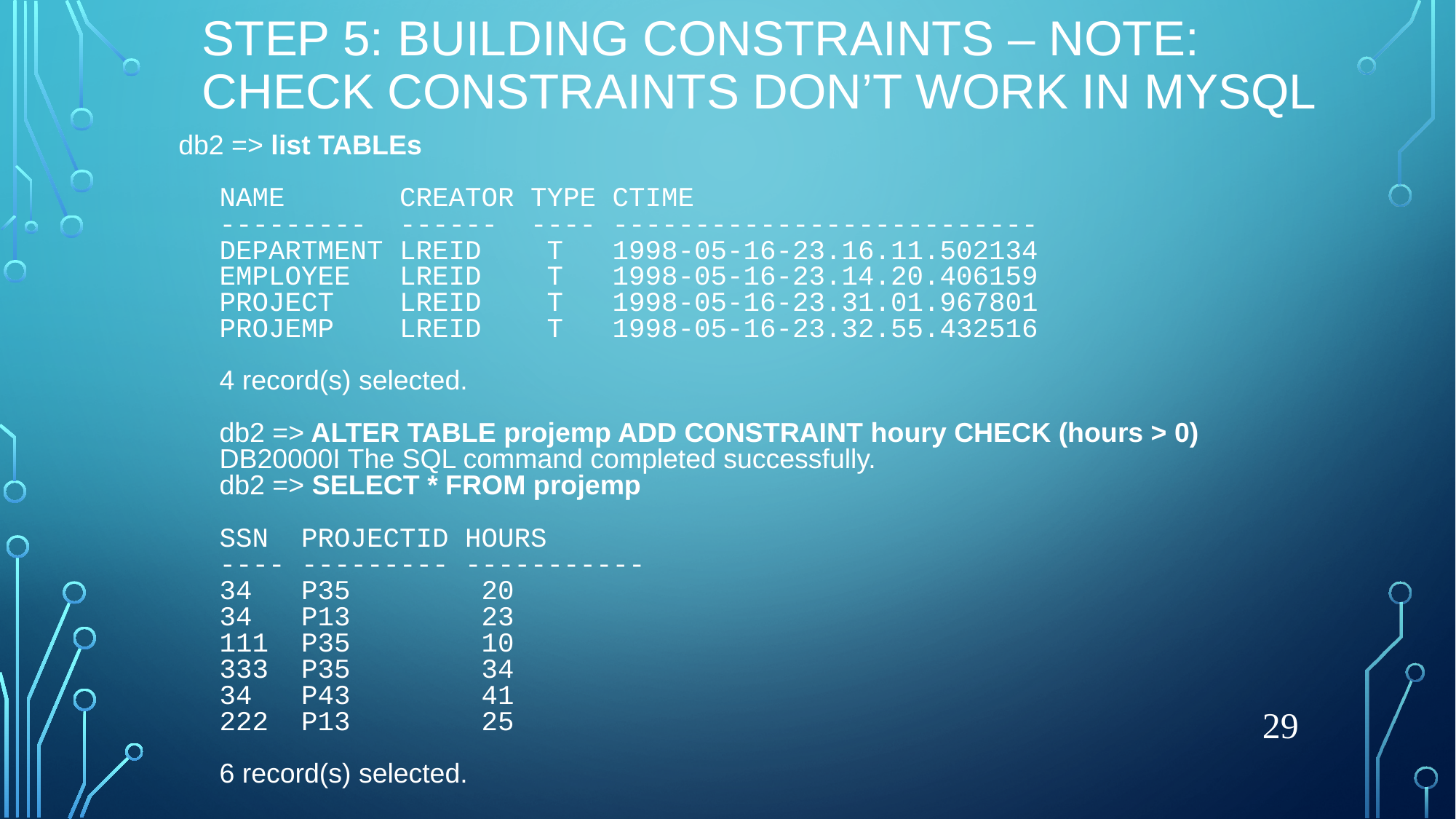

# Step 5: Building Constraints – NOTE: Check constraints don’t work in MySQL
db2 => list TABLEs
NAME       CREATOR TYPE CTIME
---------  ------  ---- --------------------------
DEPARTMENT LREID    T   1998-05-16-23.16.11.502134
EMPLOYEE   LREID    T   1998-05-16-23.14.20.406159
PROJECT    LREID    T   1998-05-16-23.31.01.967801
PROJEMP    LREID    T   1998-05-16-23.32.55.432516
4 record(s) selected.
db2 => ALTER TABLE projemp ADD CONSTRAINT houry CHECK (hours > 0)
DB20000I The SQL command completed successfully.
db2 => SELECT * FROM projemp
SSN  PROJECTID HOURS
---- --------- -----------
34   P35        20
34   P13        23
111  P35        10
333  P35        34
34   P43        41
222  P13        25
6 record(s) selected.
29